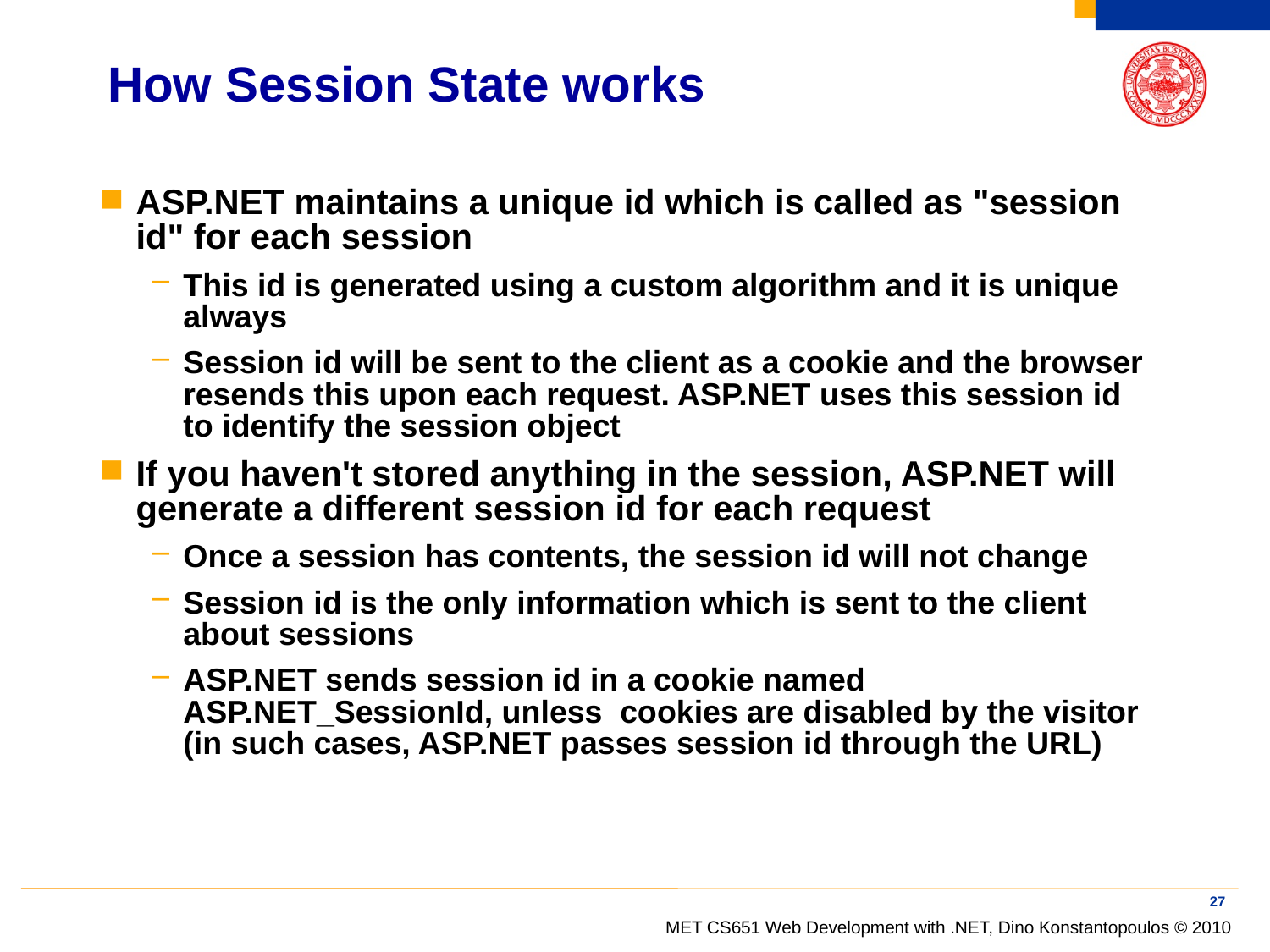

# How Session State works
ASP.NET maintains a unique id which is called as "session id" for each session
This id is generated using a custom algorithm and it is unique always
Session id will be sent to the client as a cookie and the browser resends this upon each request. ASP.NET uses this session id to identify the session object
If you haven't stored anything in the session, ASP.NET will generate a different session id for each request
Once a session has contents, the session id will not change
Session id is the only information which is sent to the client about sessions
ASP.NET sends session id in a cookie named ASP.NET_SessionId, unless  cookies are disabled by the visitor (in such cases, ASP.NET passes session id through the URL)
27